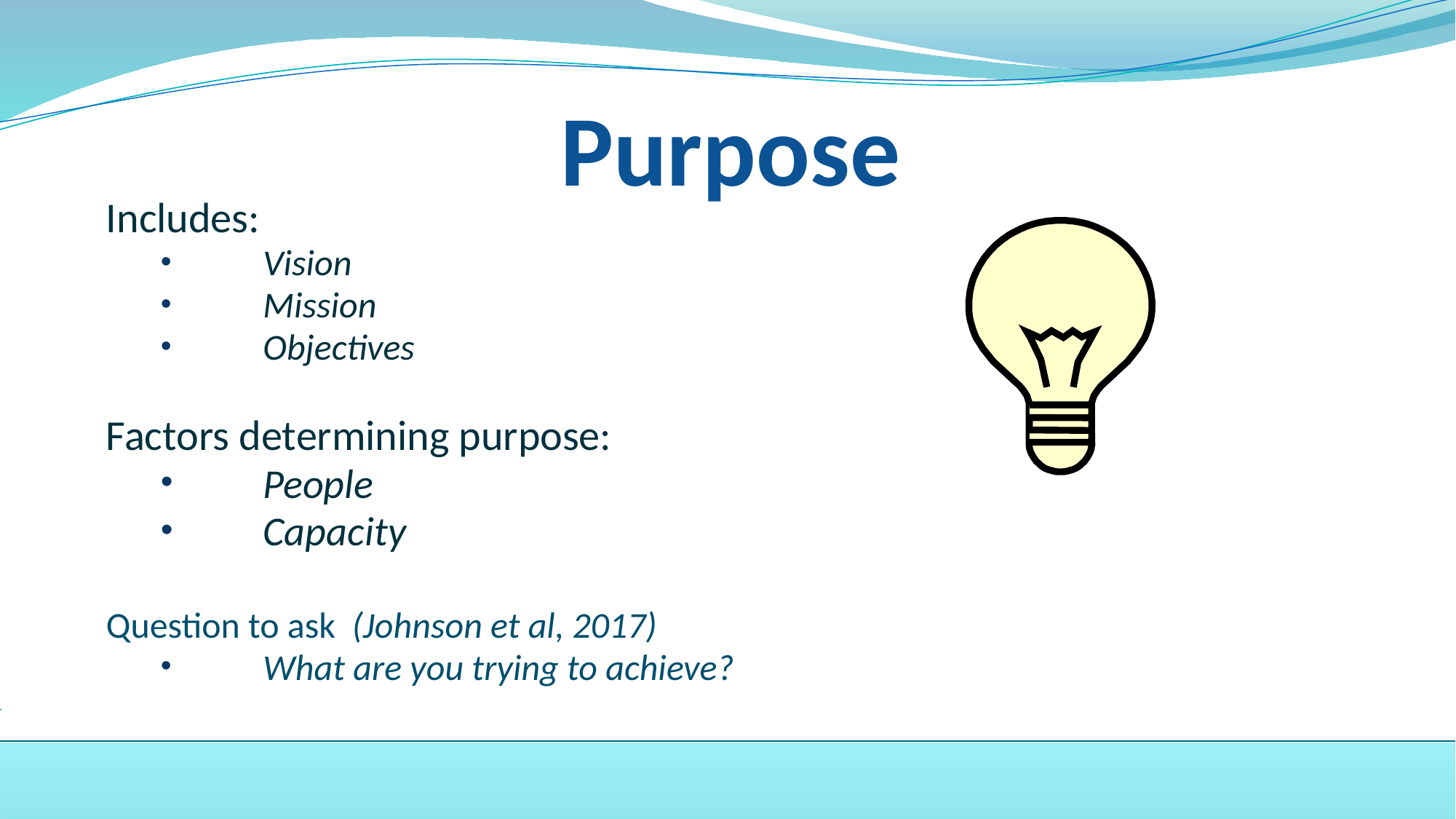

# Purpose
Includes:
Vision
Mission
Objectives

Factors determining purpose:
People
Capacity

Question to ask  (Johnson et al, 2017)
What are you trying to achieve?